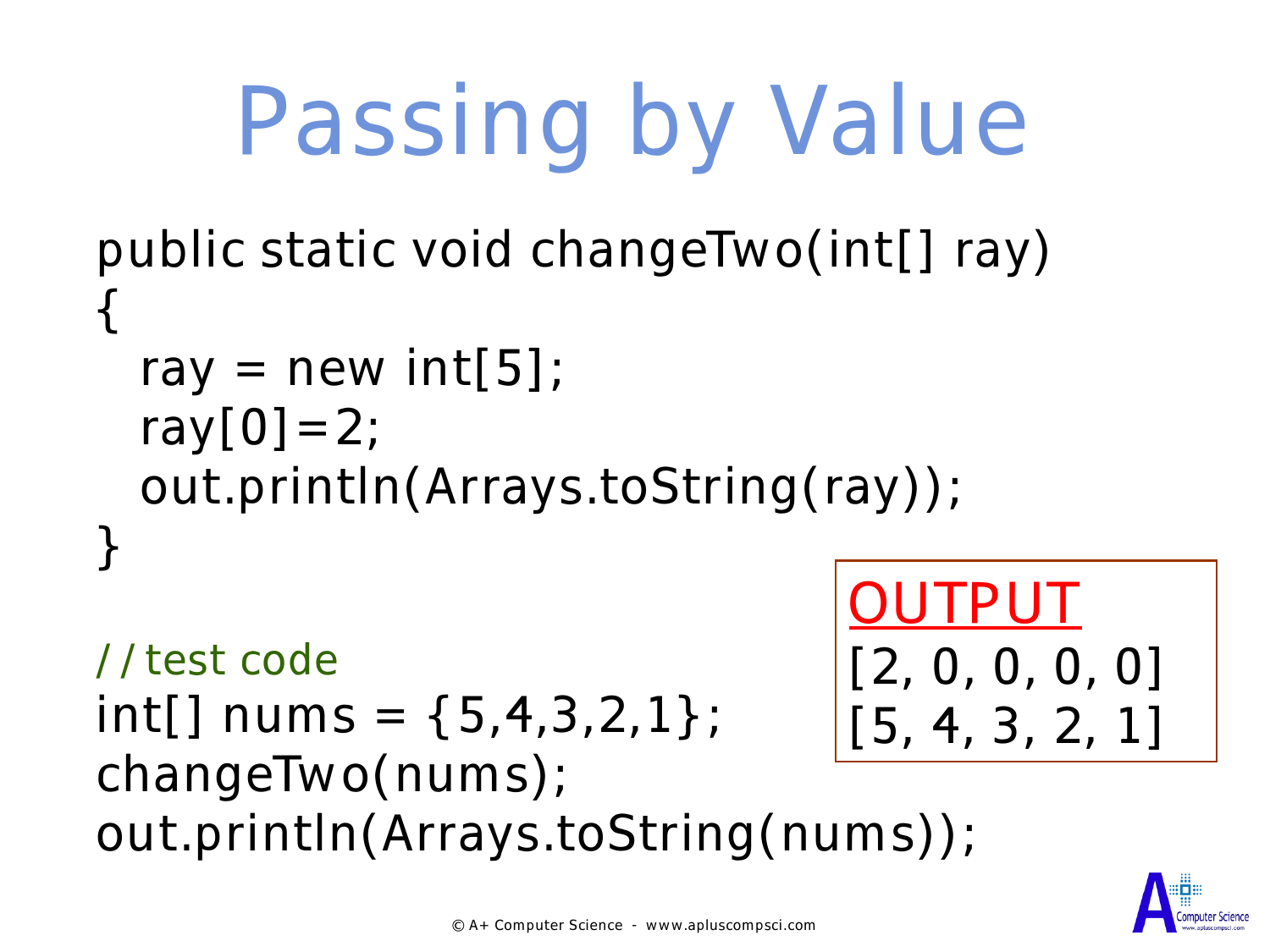

Passing by Value
public static void changeTwo(int[] ray)
{
   ray = new int[5];
   ray[0]=2;
   out.println(Arrays.toString(ray));
}

//test code
int[] nums = {5,4,3,2,1};
changeTwo(nums);
out.println(Arrays.toString(nums));
OUTPUT
[2, 0, 0, 0, 0]
[5, 4, 3, 2, 1]

© A+ Computer Science  -  www.apluscompsci.com